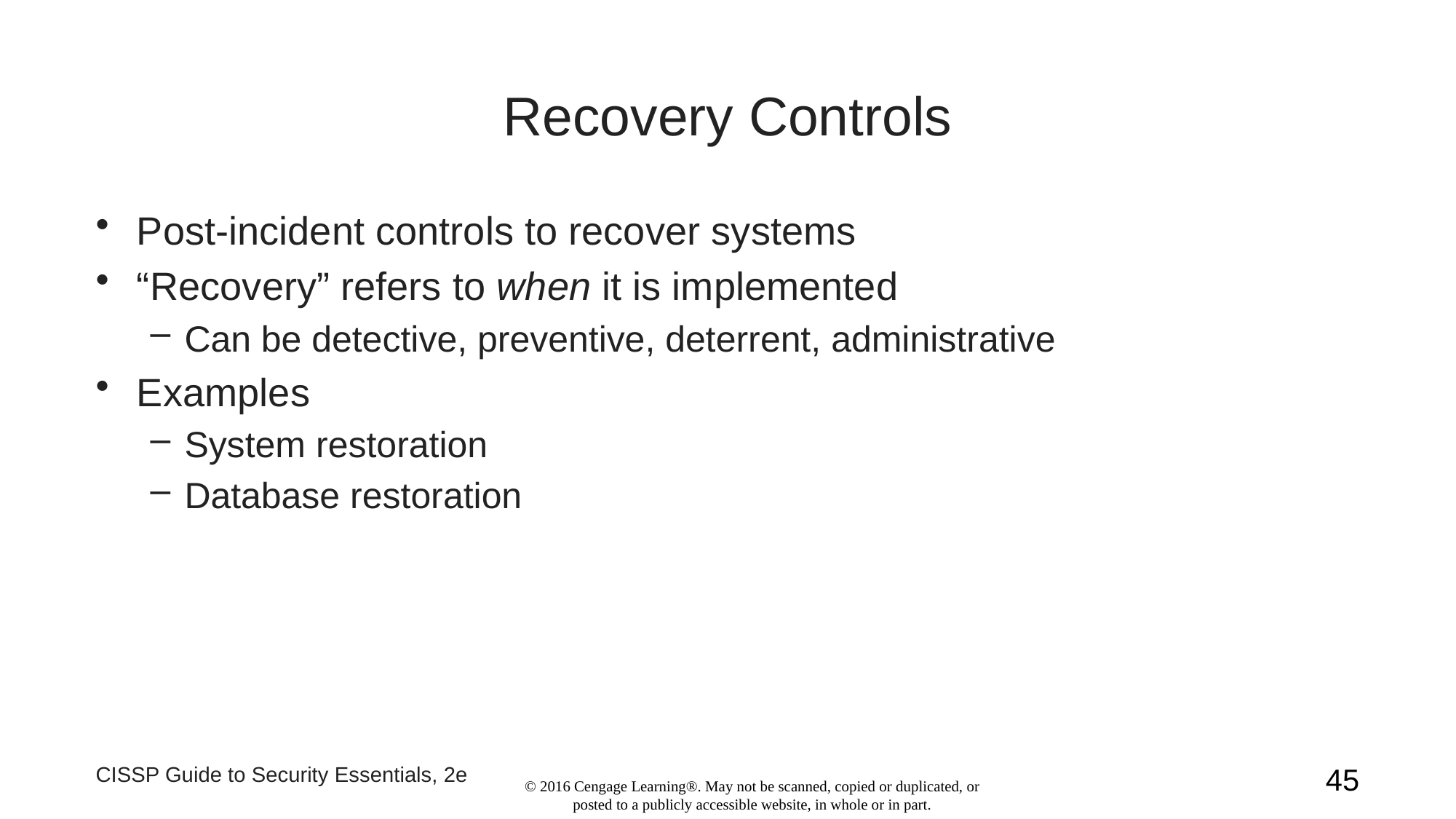

# Recovery Controls
Post-incident controls to recover systems
“Recovery” refers to when it is implemented
Can be detective, preventive, deterrent, administrative
Examples
System restoration
Database restoration
CISSP Guide to Security Essentials, 2e
45
© 2016 Cengage Learning®. May not be scanned, copied or duplicated, or posted to a publicly accessible website, in whole or in part.